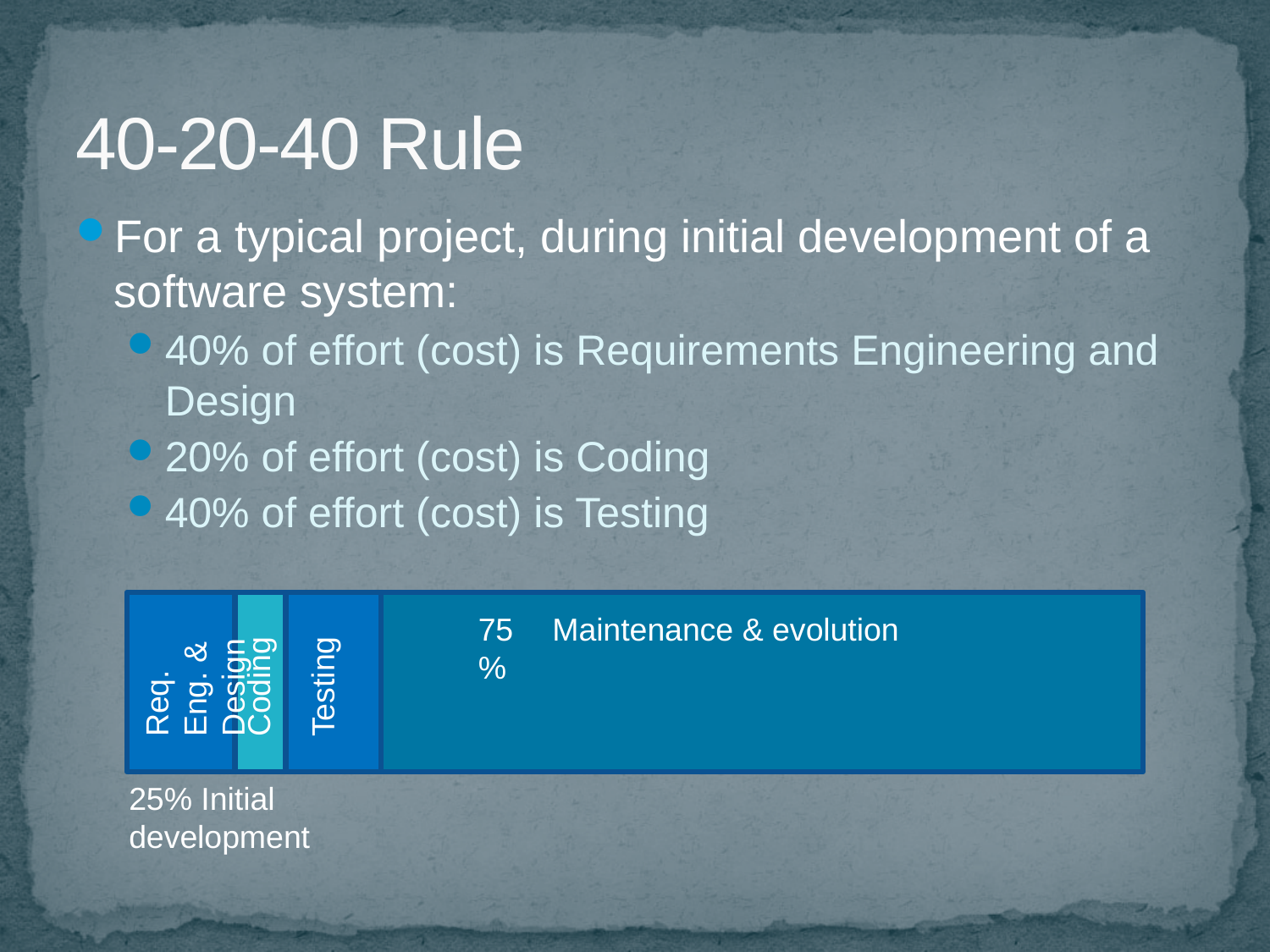

# 40-20-40 Rule
For a typical project, during initial development of a software system:
40% of effort (cost) is Requirements Engineering and Design
20% of effort (cost) is Coding
40% of effort (cost) is Testing

Req. Eng. & Design

75%
Maintenance & evolution
Coding
Testing
25% Initial development